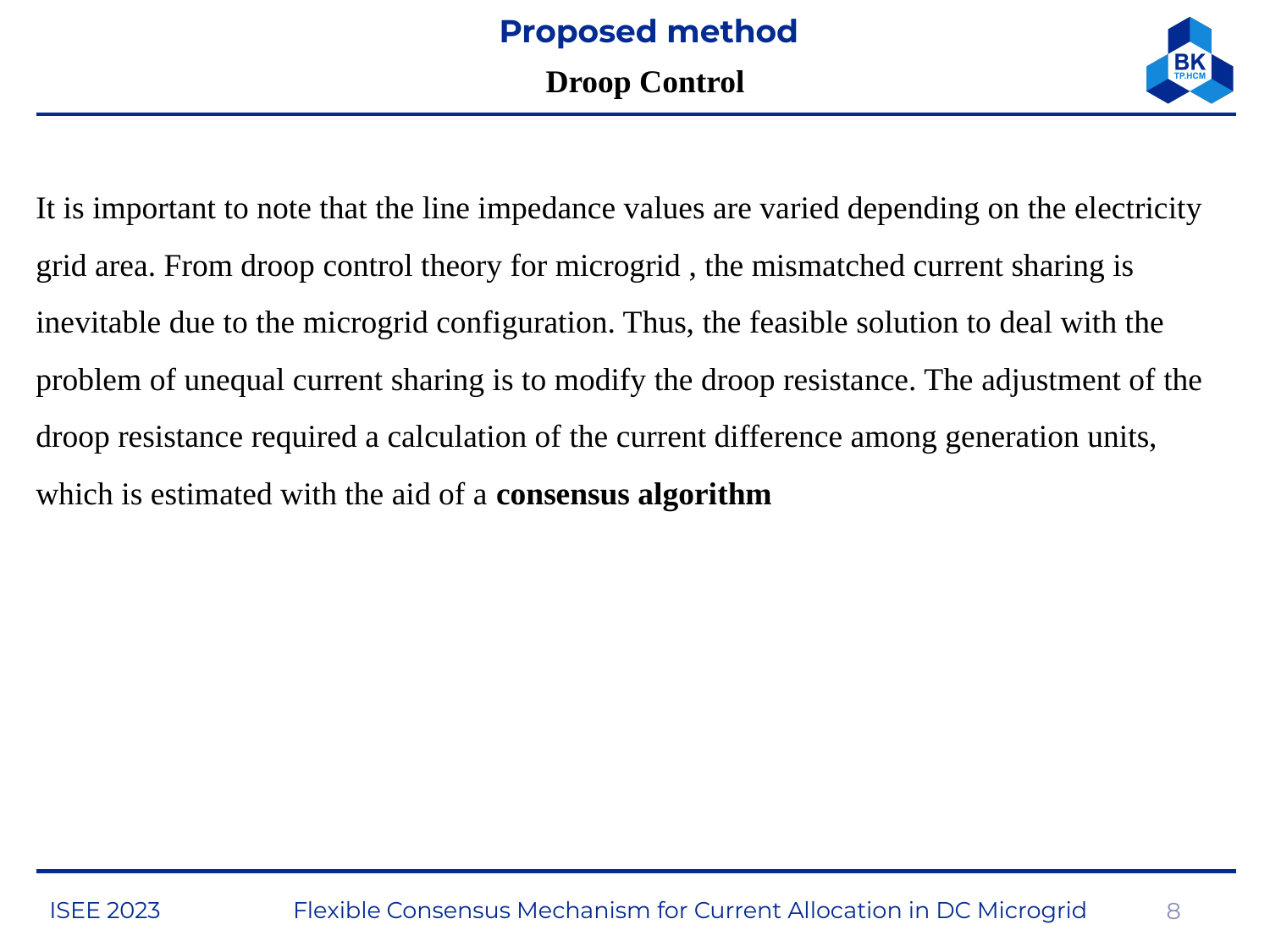

Proposed method
Droop Control
It is important to note that the line impedance values are varied depending on the electricity grid area. From droop control theory for microgrid , the mismatched current sharing is inevitable due to the microgrid configuration. Thus, the feasible solution to deal with the problem of unequal current sharing is to modify the droop resistance. The adjustment of the droop resistance required a calculation of the current difference among generation units, which is estimated with the aid of a consensus algorithm
ISEE 2023
Flexible Consensus Mechanism for Current Allocation in DC Microgrid
8